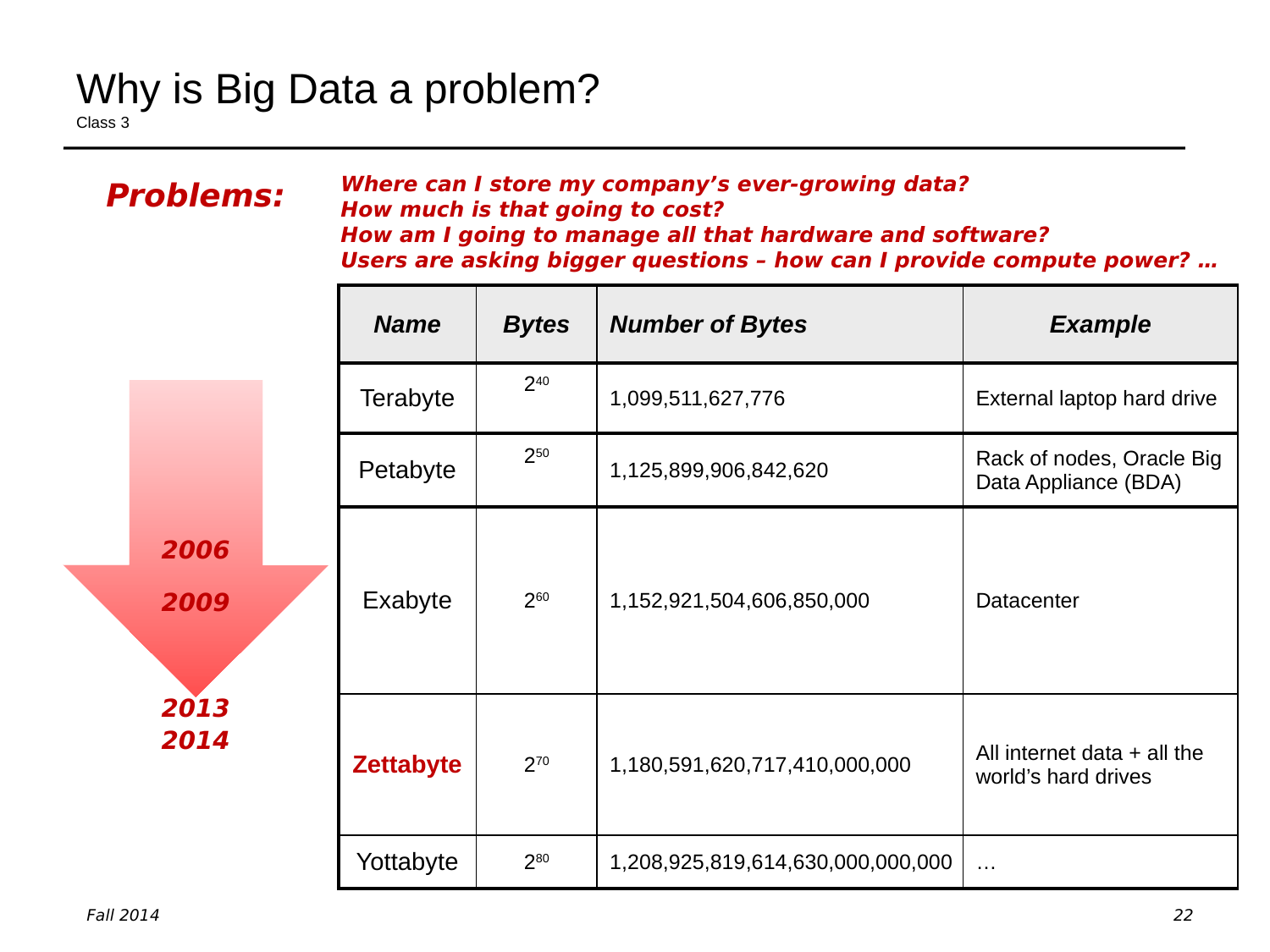

# Why is Big Data a problem? Class 3
Where can I store my company’s ever-growing data?
How much is that going to cost?
How am I going to manage all that hardware and software?
Users are asking bigger questions – how can I provide compute power? …
Problems:
| Name | Bytes | Number of Bytes | Example |
| --- | --- | --- | --- |
| Terabyte | 240 | 1,099,511,627,776 | External laptop hard drive |
| Petabyte | 250 | 1,125,899,906,842,620 | Rack of nodes, Oracle Big Data Appliance (BDA) |
| Exabyte | 260 | 1,152,921,504,606,850,000 | Datacenter |
| Zettabyte | 270 | 1,180,591,620,717,410,000,000 | All internet data + all the world’s hard drives |
| Yottabyte | 280 | 1,208,925,819,614,630,000,000,000 | … |

2006
2009
2013
2014
22